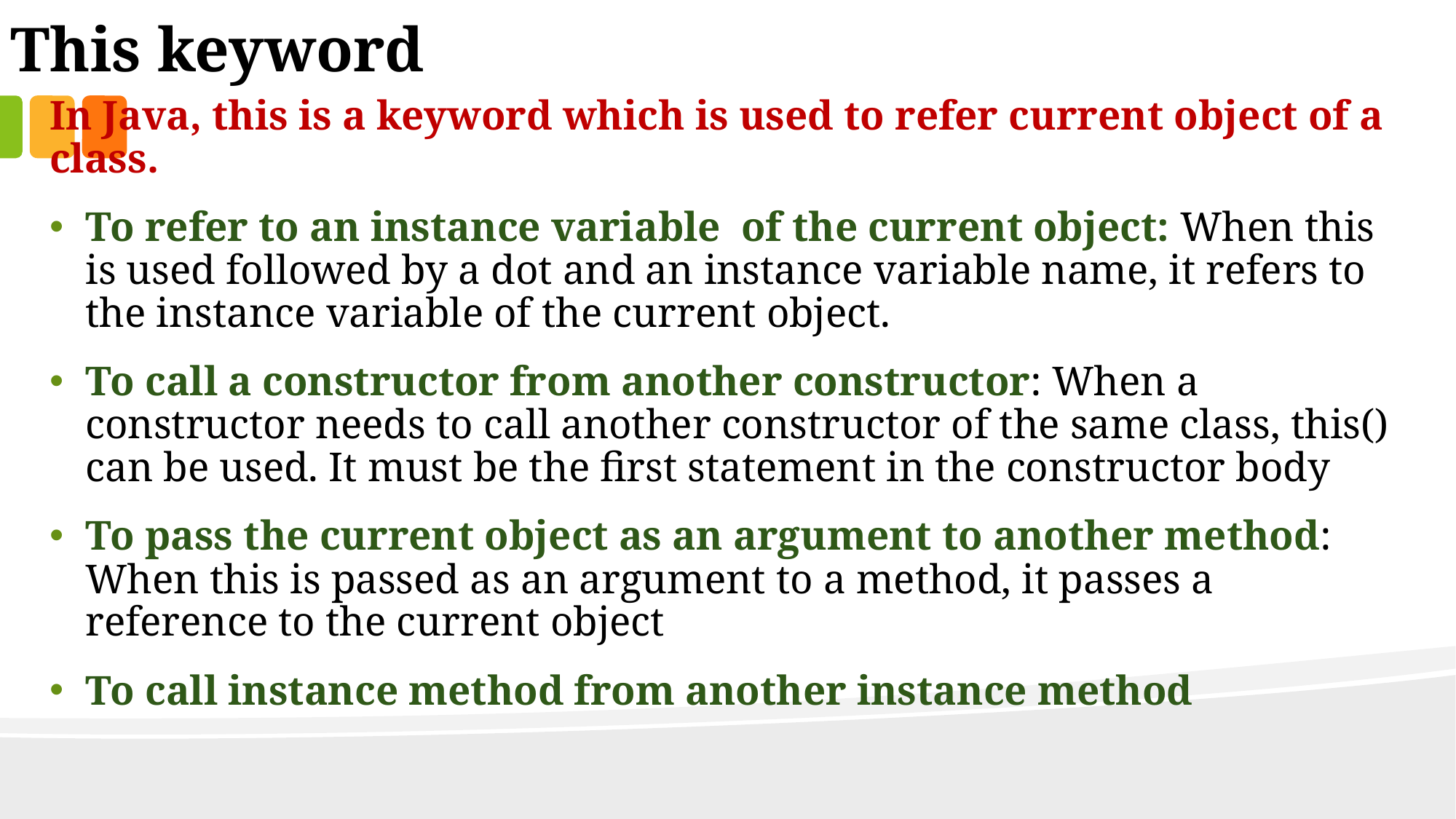

This keyword
In Java, this is a keyword which is used to refer current object of a class.
To refer to an instance variable  of the current object: When this is used followed by a dot and an instance variable name, it refers to the instance variable of the current object.
To call a constructor from another constructor: When a constructor needs to call another constructor of the same class, this() can be used. It must be the first statement in the constructor body
To pass the current object as an argument to another method: When this is passed as an argument to a method, it passes a reference to the current object
To call instance method from another instance method